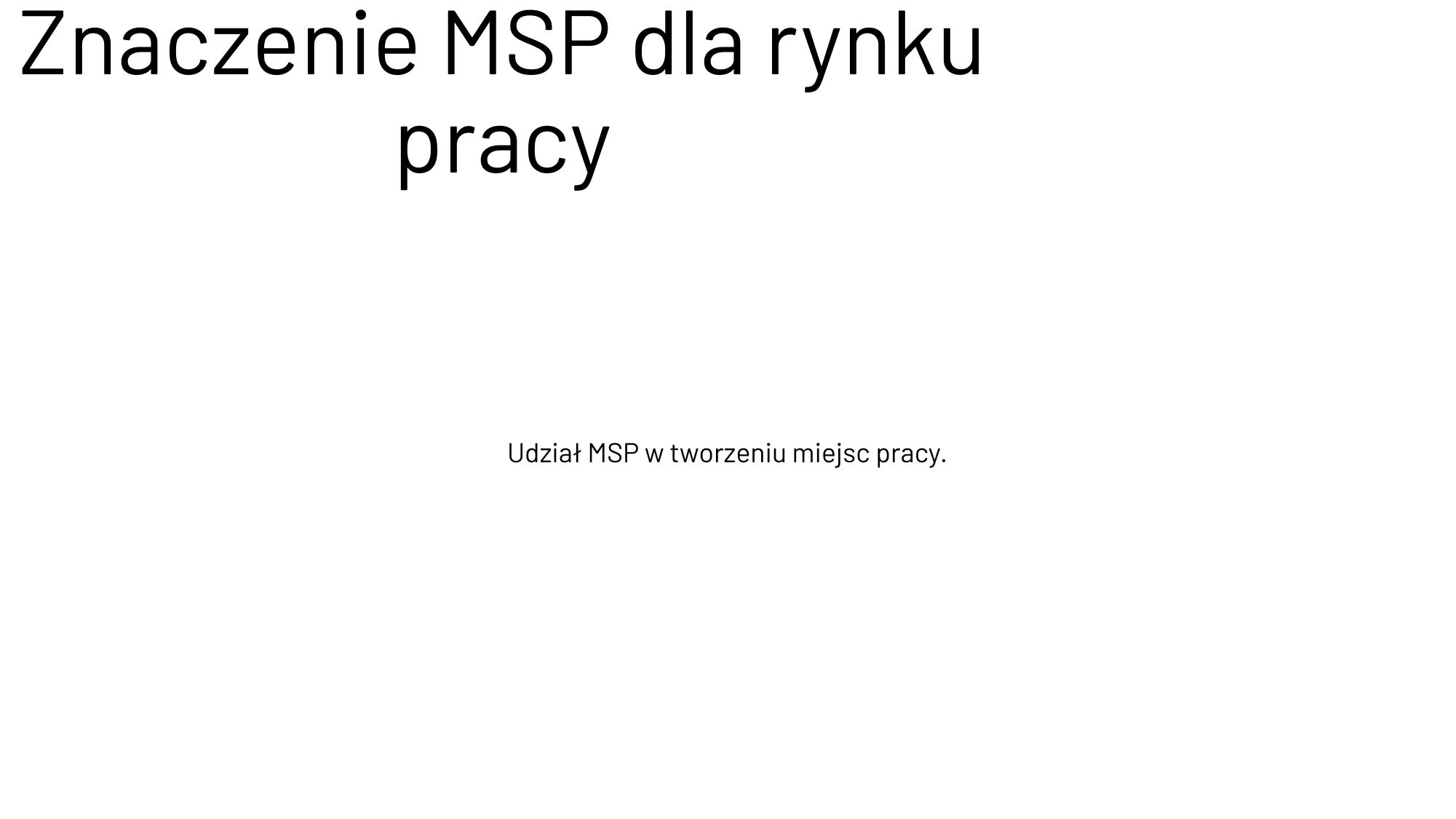

# Znaczenie MSP dla rynku pracy
Udział MSP w tworzeniu miejsc pracy.